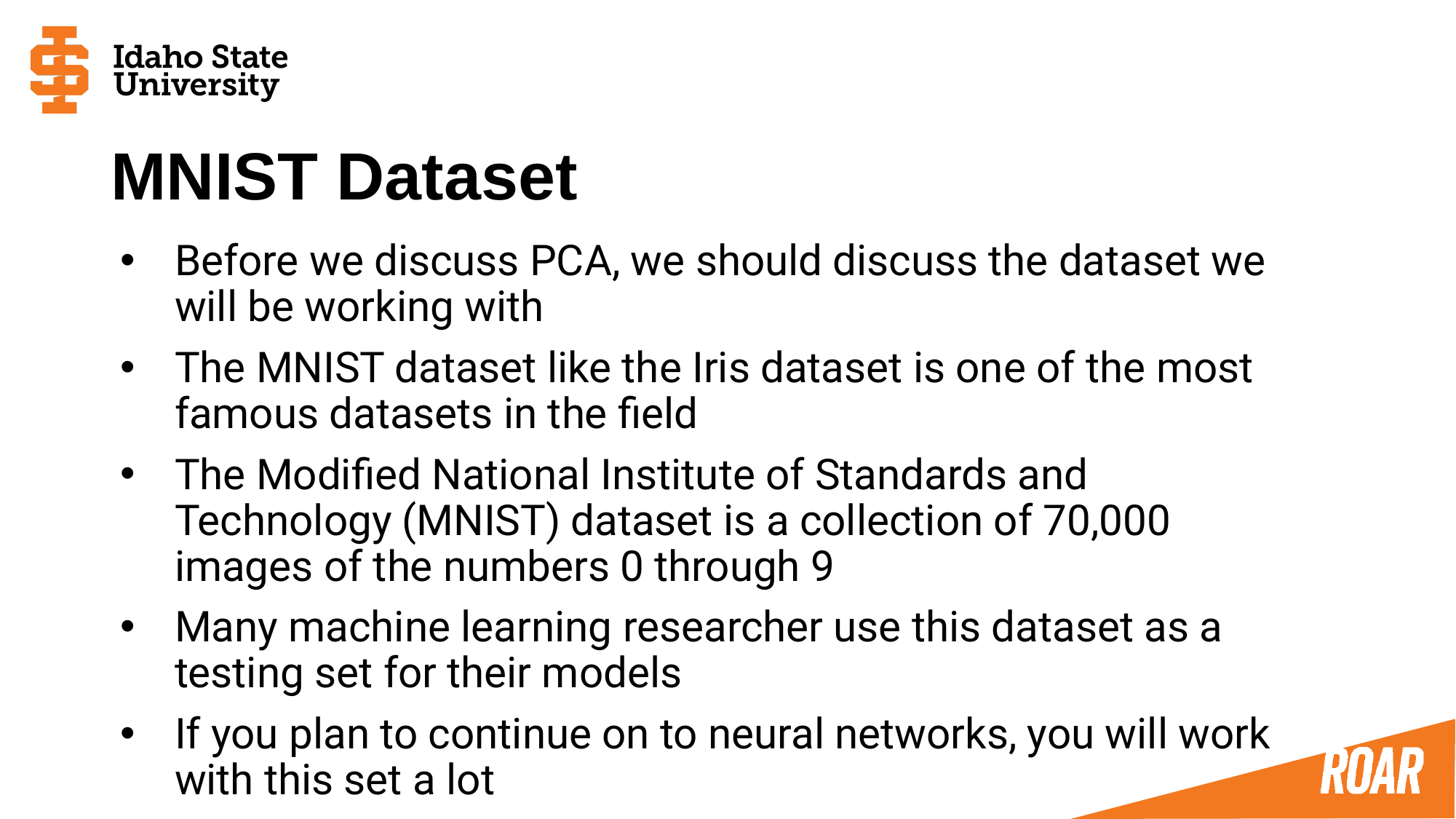

# MNIST Dataset
Before we discuss PCA, we should discuss the dataset we will be working with
The MNIST dataset like the Iris dataset is one of the most famous datasets in the field
The Modified National Institute of Standards and Technology (MNIST) dataset is a collection of 70,000 images of the numbers 0 through 9
Many machine learning researcher use this dataset as a testing set for their models
If you plan to continue on to neural networks, you will work with this set a lot